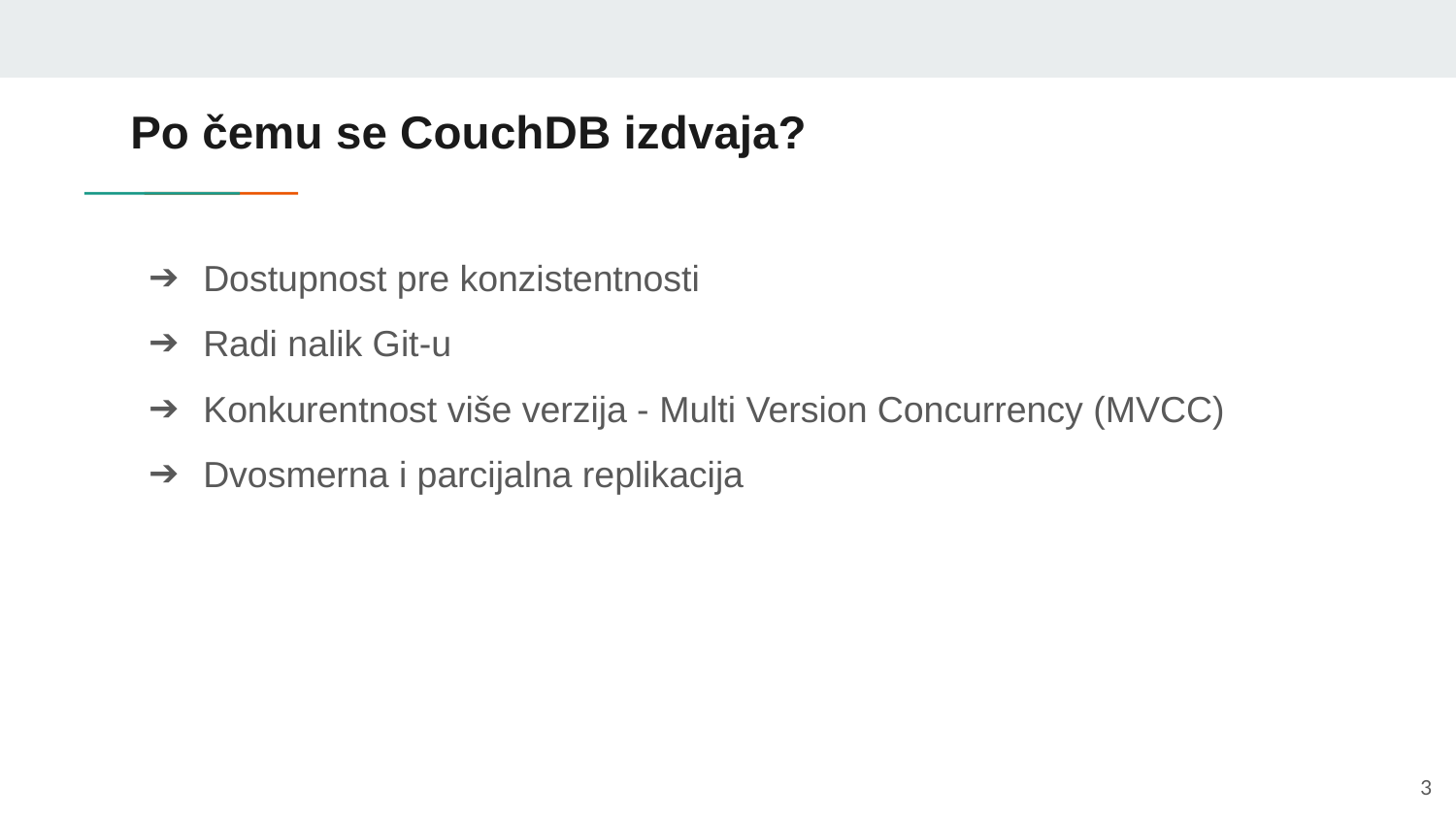

# Po čemu se CouchDB izdvaja?
Dostupnost pre konzistentnosti
Radi nalik Git-u
Konkurentnost više verzija - Multi Version Concurrency (MVCC)
Dvosmerna i parcijalna replikacija
3